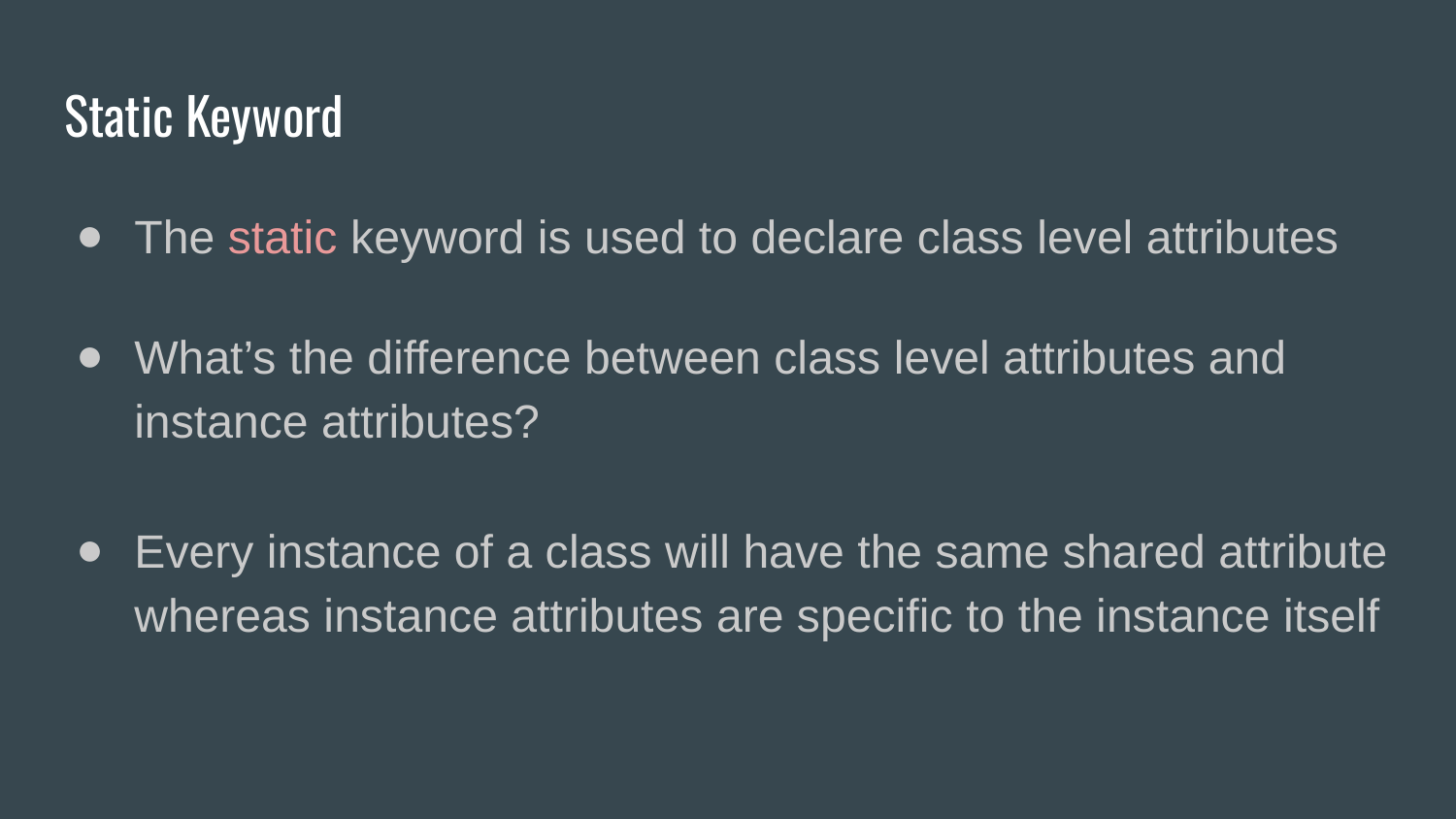

# Static Keyword
The static keyword is used to declare class level attributes
What’s the difference between class level attributes and instance attributes?
Every instance of a class will have the same shared attribute whereas instance attributes are specific to the instance itself